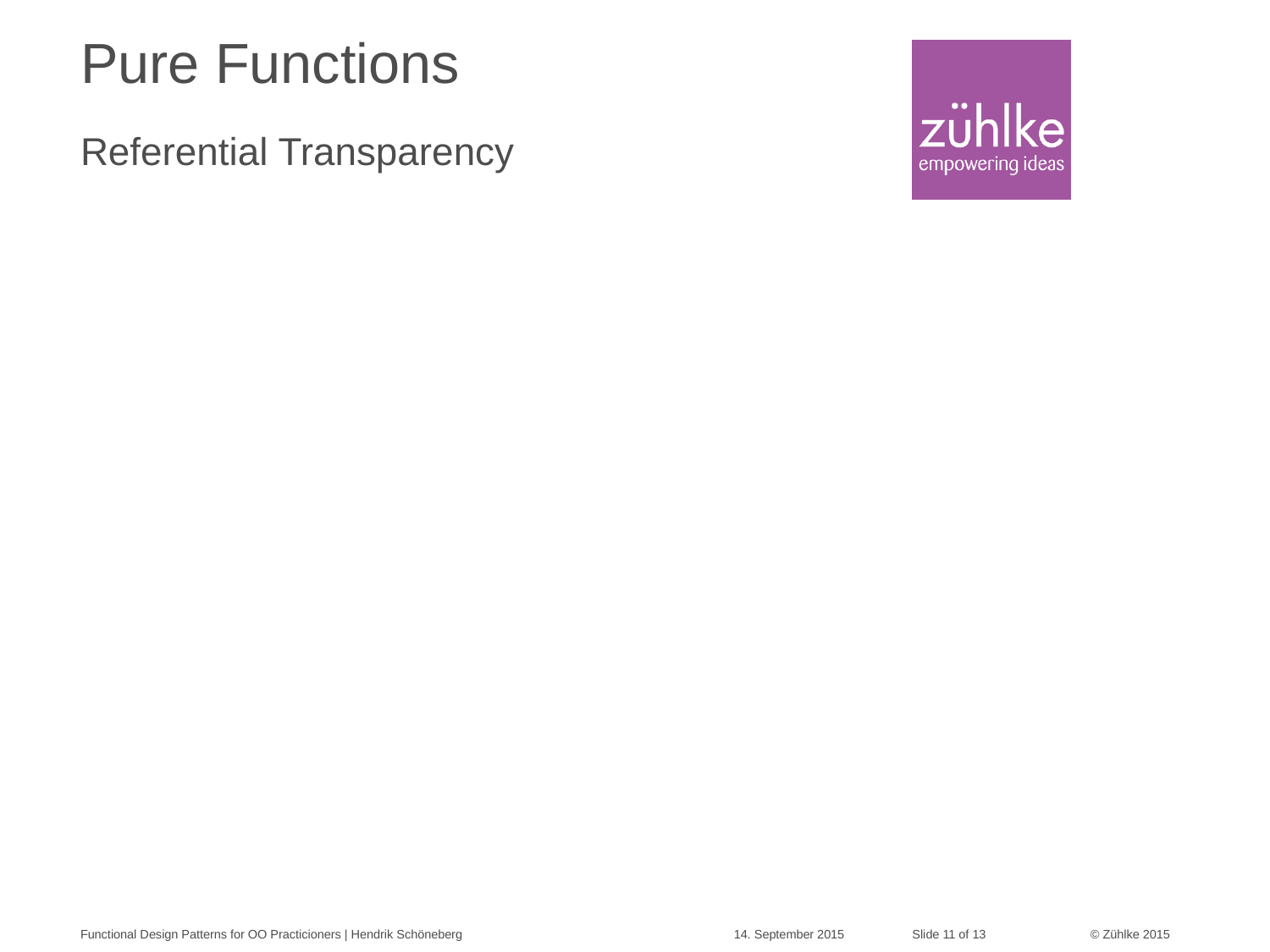

# Pure Functions
Referential Transparency

Functional Design Patterns for OO Practicioners | Hendrik Schöneberg
14. September 2015
Slide 11 of 13